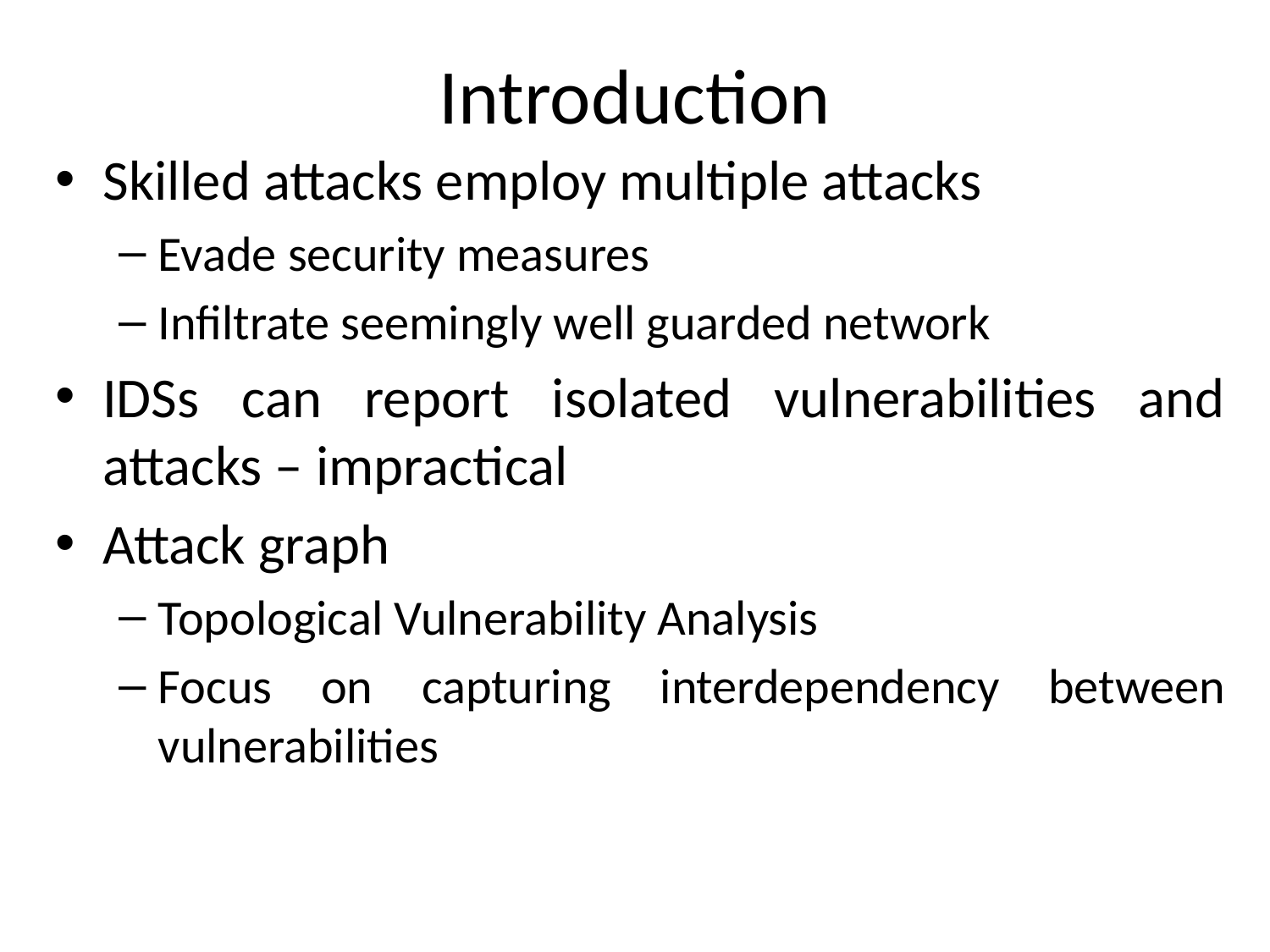

# Introduction
Skilled attacks employ multiple attacks
Evade security measures
Infiltrate seemingly well guarded network
IDSs can report isolated vulnerabilities and attacks – impractical
Attack graph
Topological Vulnerability Analysis
Focus on capturing interdependency between vulnerabilities